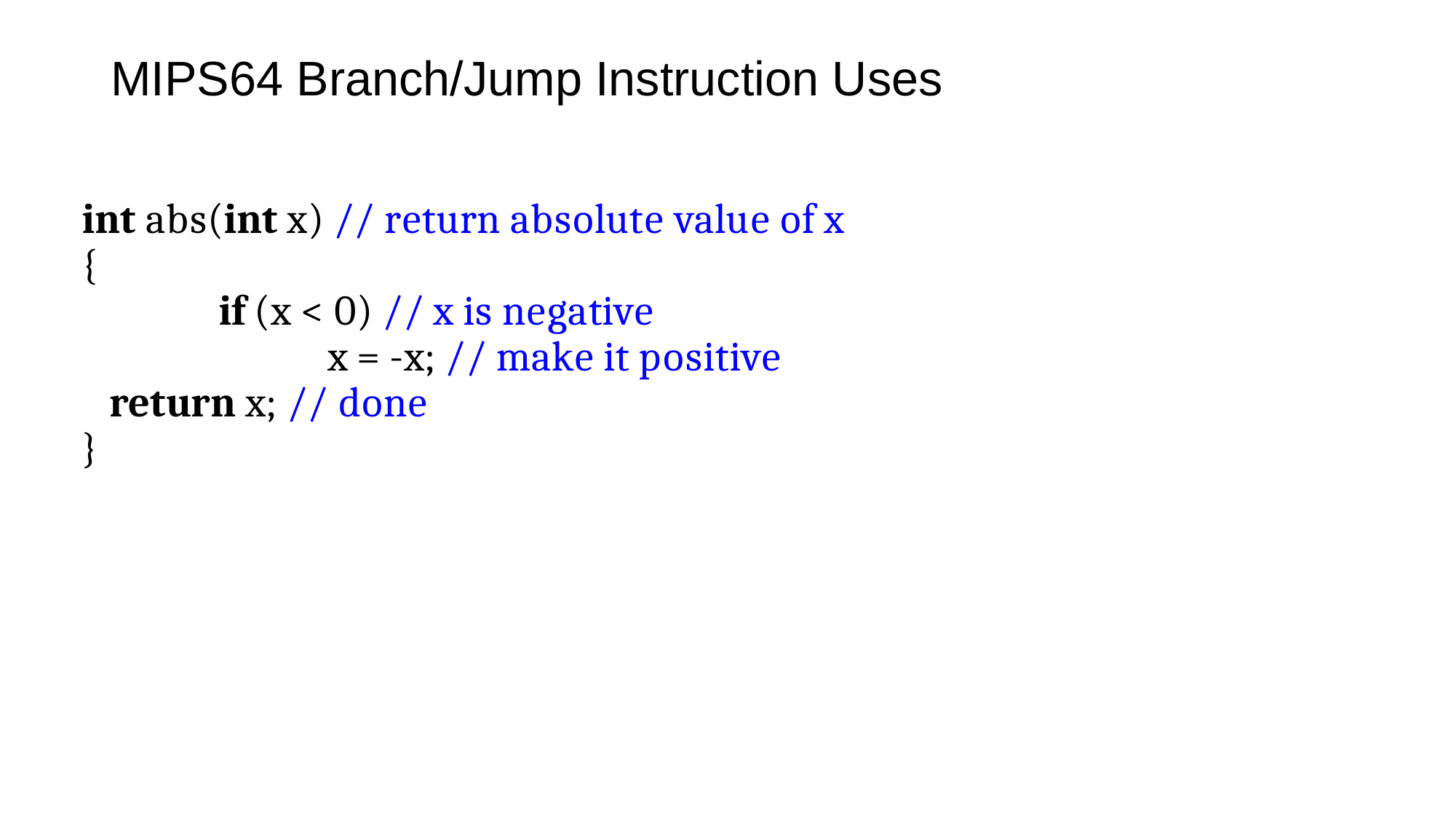

# MIPS64 Branch/Jump Instruction Uses
int abs(int x) // return absolute value of x
{
		if (x < 0) // x is negative
			x = -x; // make it positive
	return x; // done
}